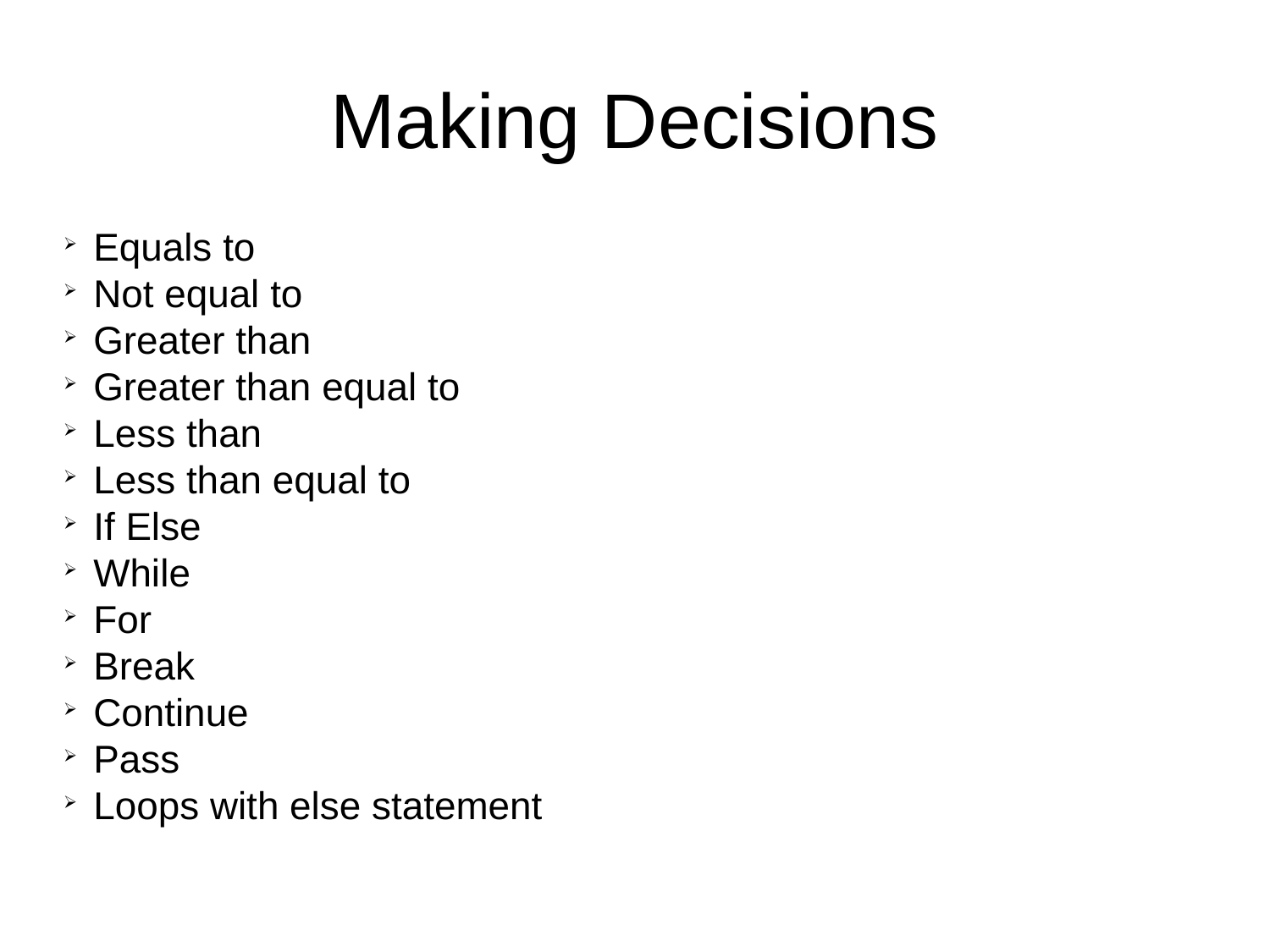

Making Decisions
Equals to
Not equal to
Greater than
Greater than equal to
Less than
Less than equal to
If Else
While
For
Break
Continue
Pass
Loops with else statement